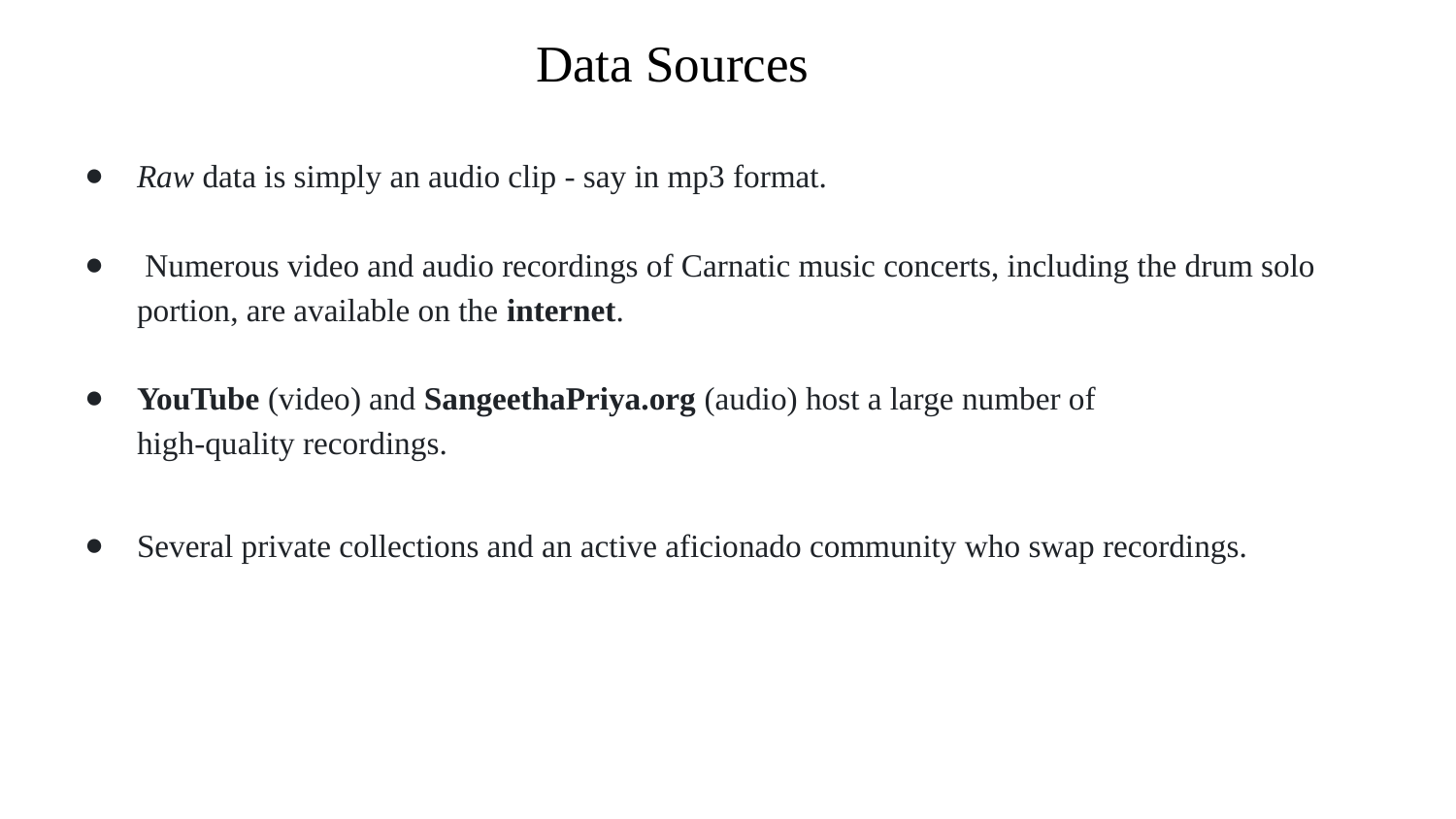

# Data Sources
Raw data is simply an audio clip - say in mp3 format.

 Numerous video and audio recordings of Carnatic music concerts, including the drum solo portion, are available on the internet.

YouTube (video) and SangeethaPriya.org (audio) host a large number of
high-quality recordings.

Several private collections and an active aficionado community who swap recordings.